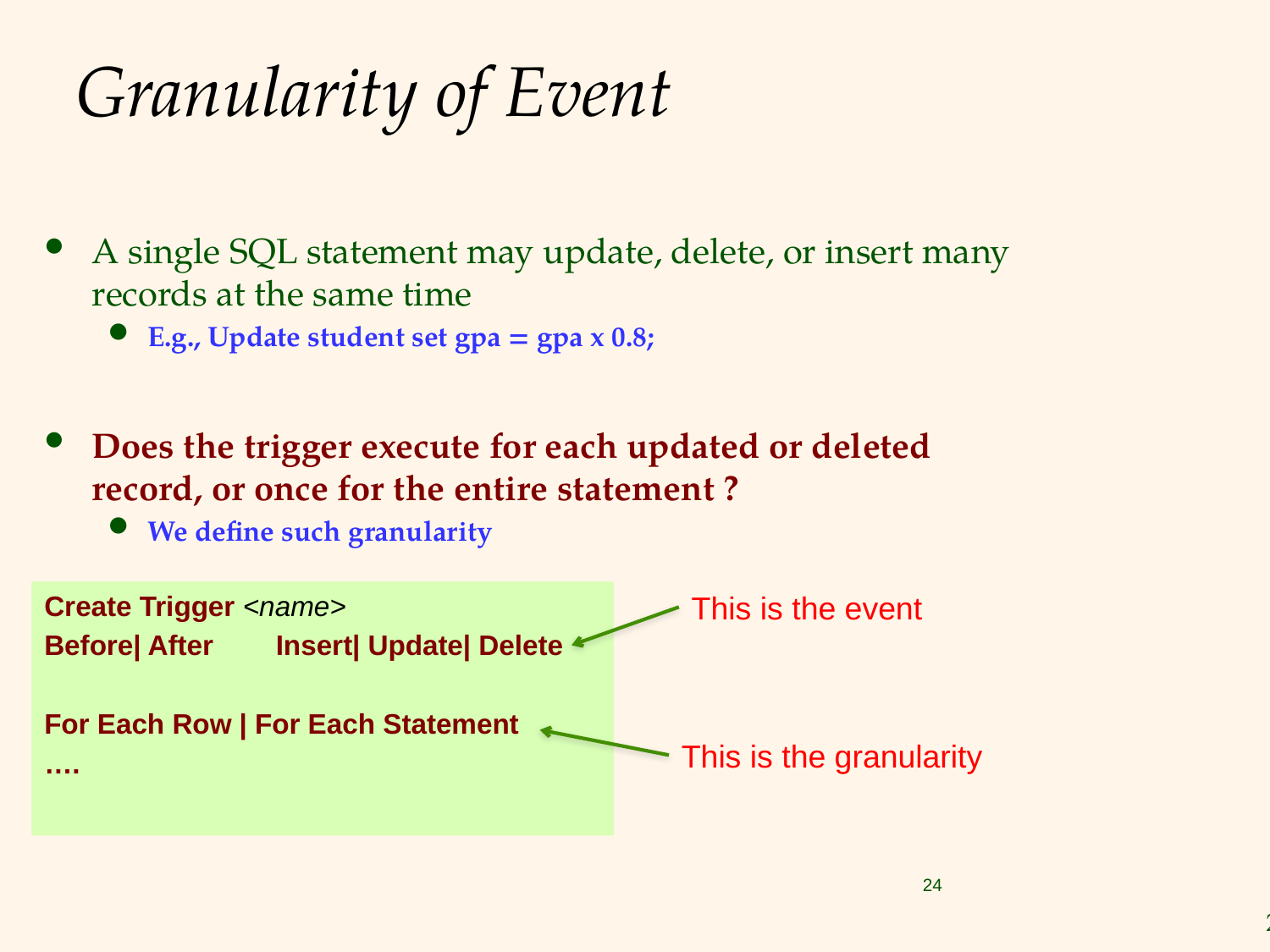

# Granularity of Event
A single SQL statement may update, delete, or insert many records at the same time
E.g., Update student set gpa = gpa x 0.8;

Does the trigger execute for each updated or deleted record, or once for the entire statement ?
We define such granularity
Create Trigger <name>
Before| After        Insert| Update| Delete

For Each Row | For Each Statement
….
This is the event
This is the granularity
24